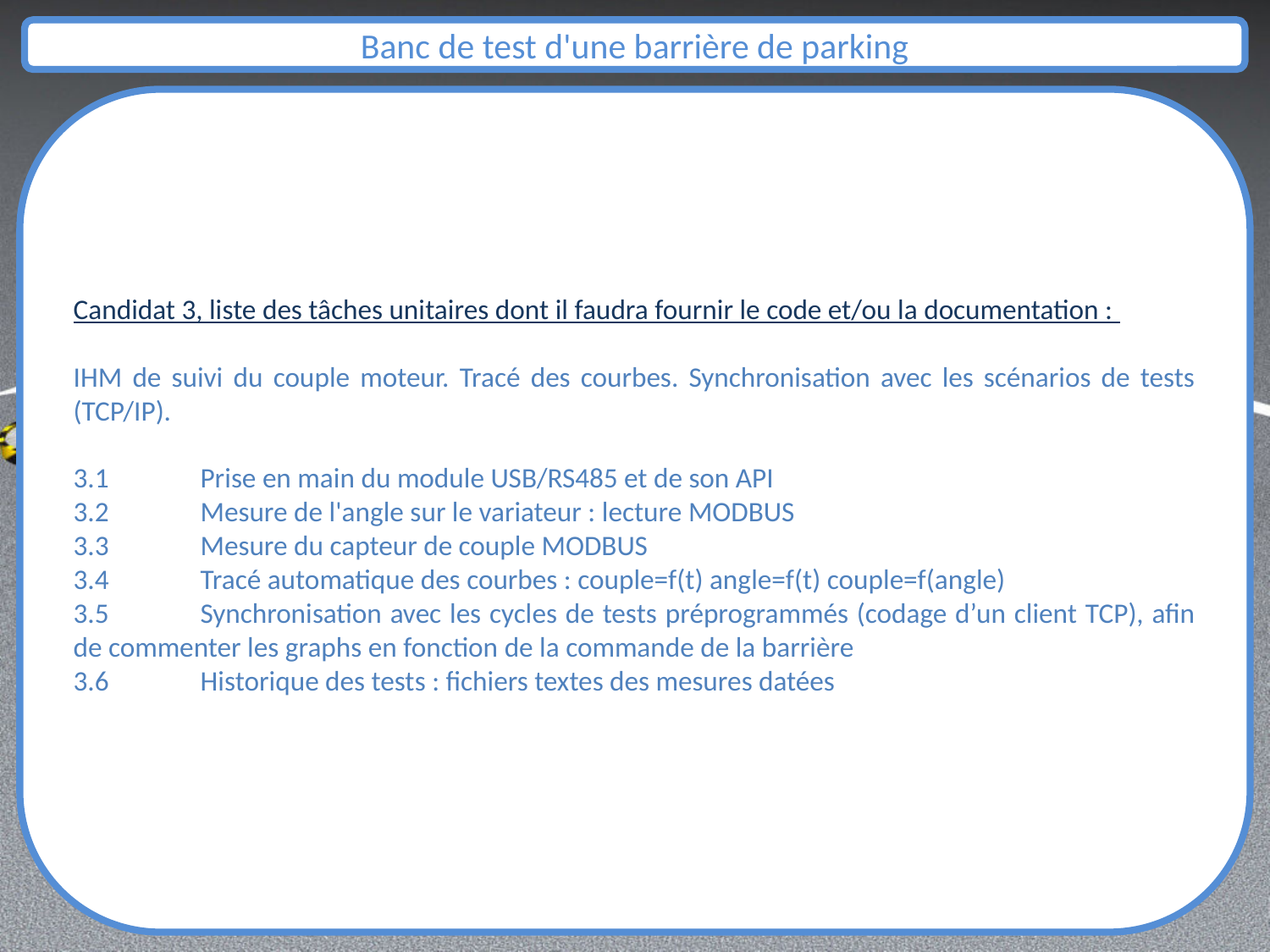

Candidat 3, liste des tâches unitaires dont il faudra fournir le code et/ou la documentation :

IHM de suivi du couple moteur. Tracé des courbes. Synchronisation avec les scénarios de tests (TCP/IP).

3.1	Prise en main du module USB/RS485 et de son API
3.2	Mesure de l'angle sur le variateur : lecture MODBUS
3.3	Mesure du capteur de couple MODBUS
3.4	Tracé automatique des courbes : couple=f(t) angle=f(t) couple=f(angle)
3.5	Synchronisation avec les cycles de tests préprogrammés (codage d’un client TCP), afin de commenter les graphs en fonction de la commande de la barrière
3.6	Historique des tests : fichiers textes des mesures datées